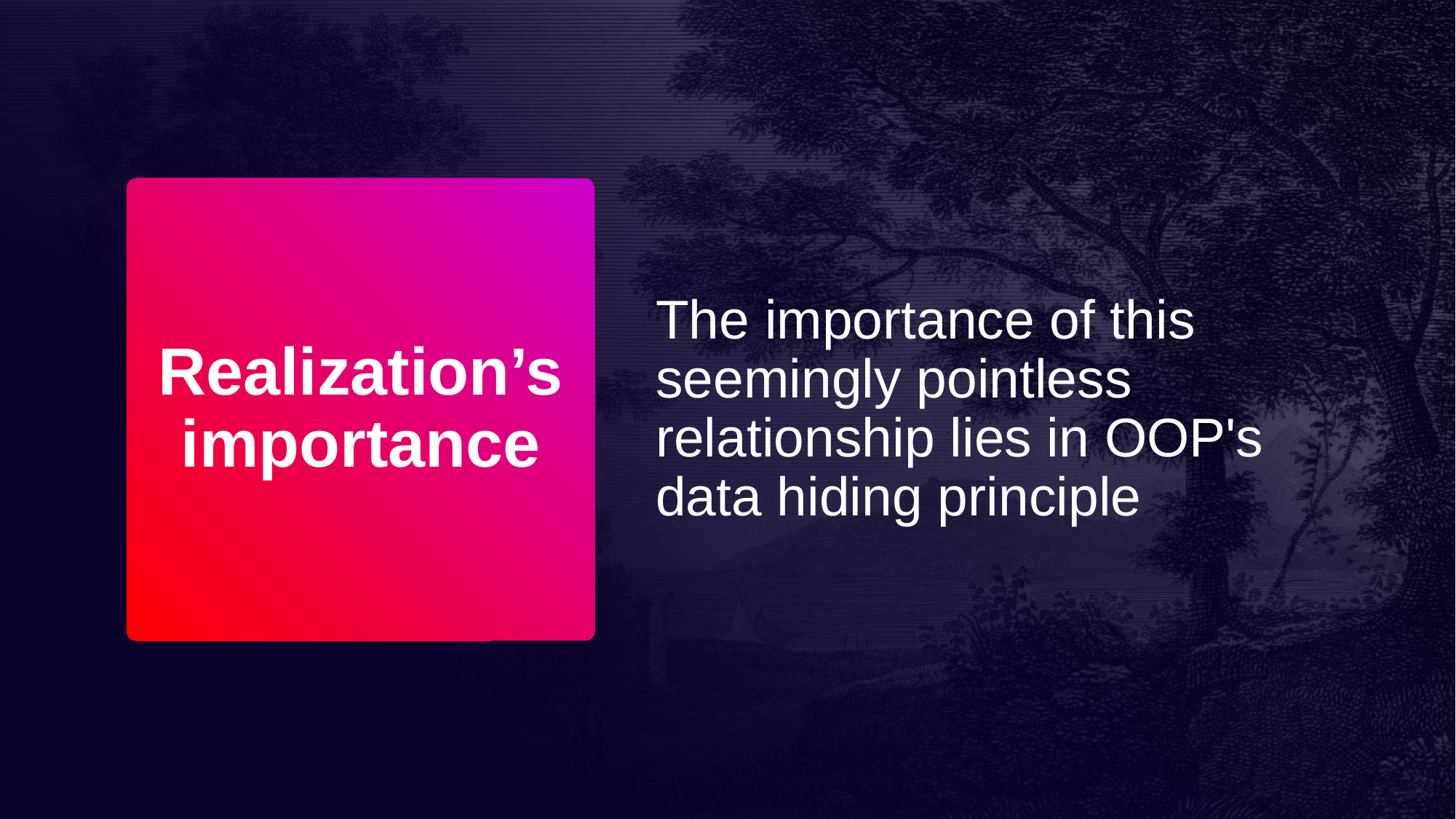

The importance of this seemingly pointless relationship lies in OOP's data hiding principle
# Realization’s importance